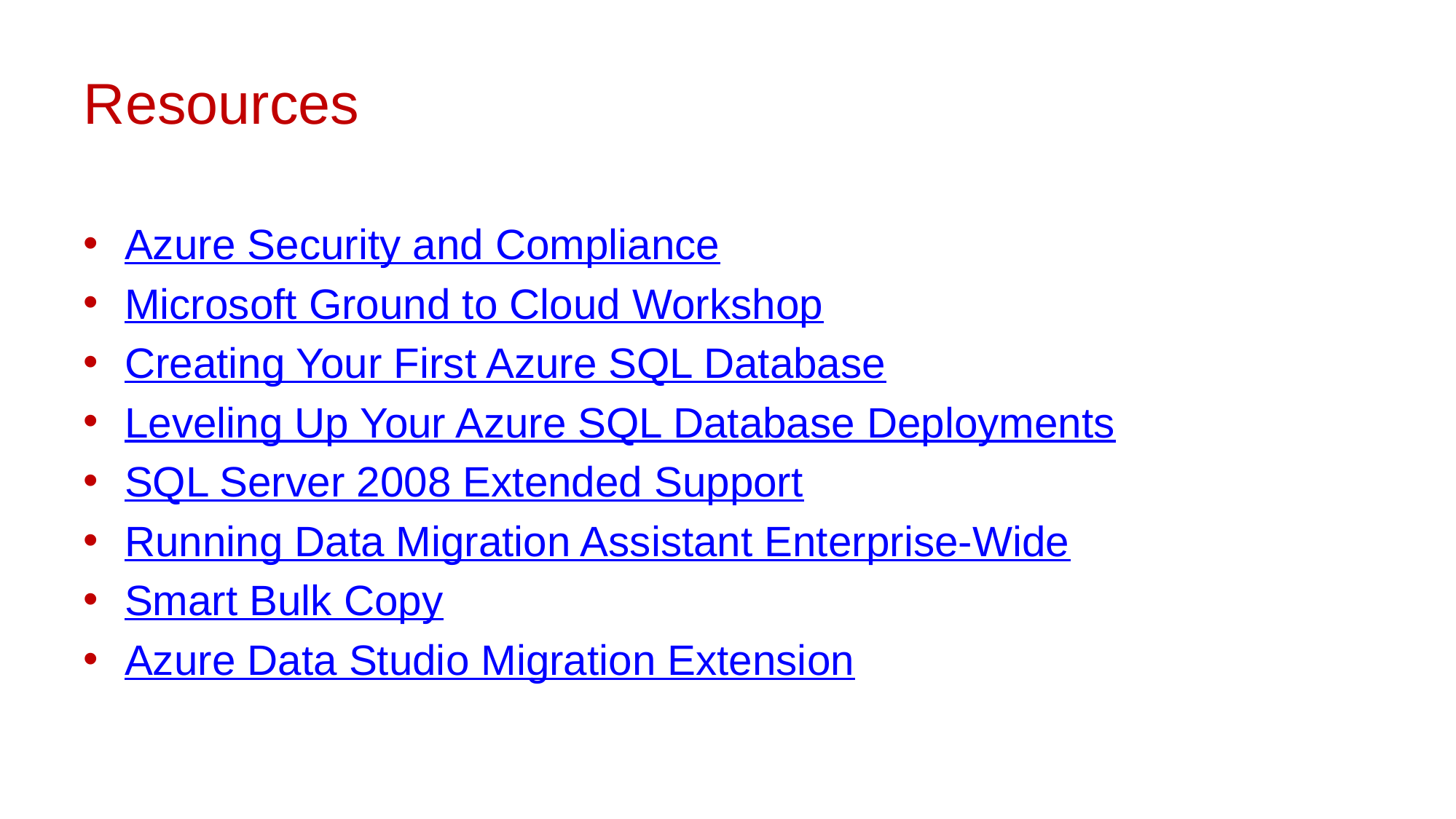

# Resources
Azure Security and Compliance
Microsoft Ground to Cloud Workshop
Creating Your First Azure SQL Database
Leveling Up Your Azure SQL Database Deployments
SQL Server 2008 Extended Support
Running Data Migration Assistant Enterprise-Wide
Smart Bulk Copy
Azure Data Studio Migration Extension